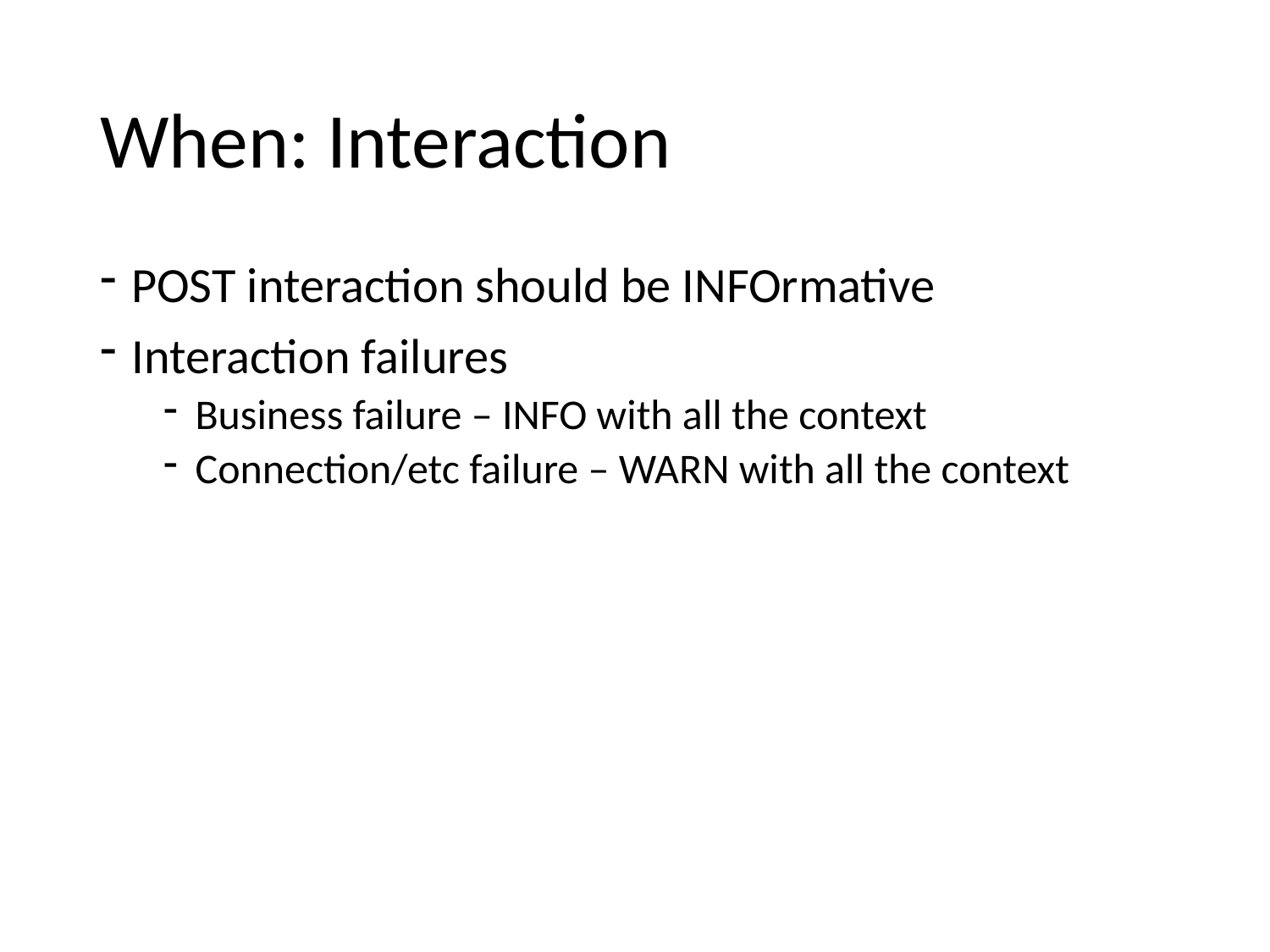

# When: Interaction
POST interaction should be INFOrmative
Interaction failures
Business failure – INFO with all the context
Connection/etc failure – WARN with all the context